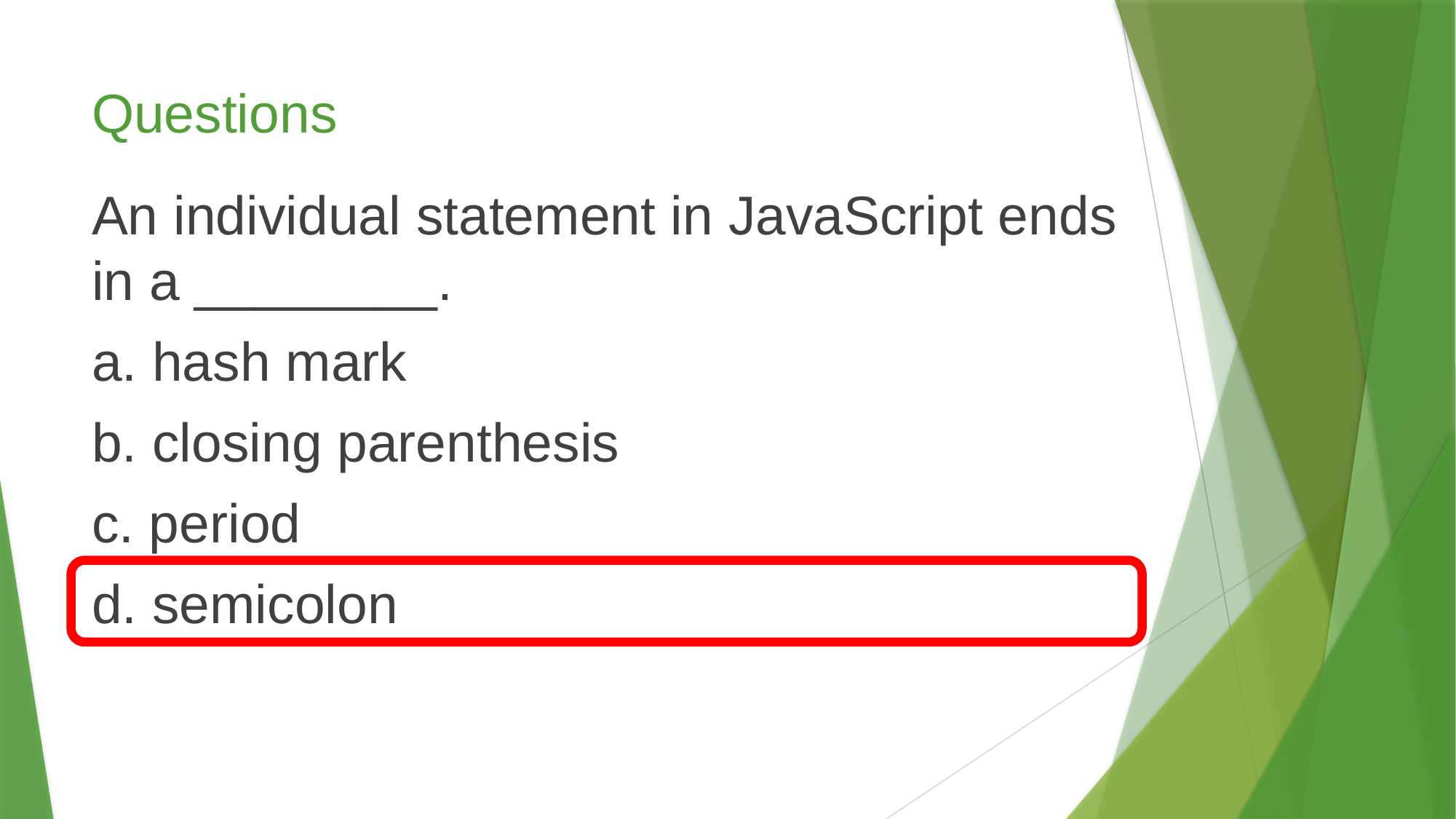

# Questions
An individual statement in JavaScript ends in a ________.
a. hash mark
b. closing parenthesis
c. period
d. semicolon